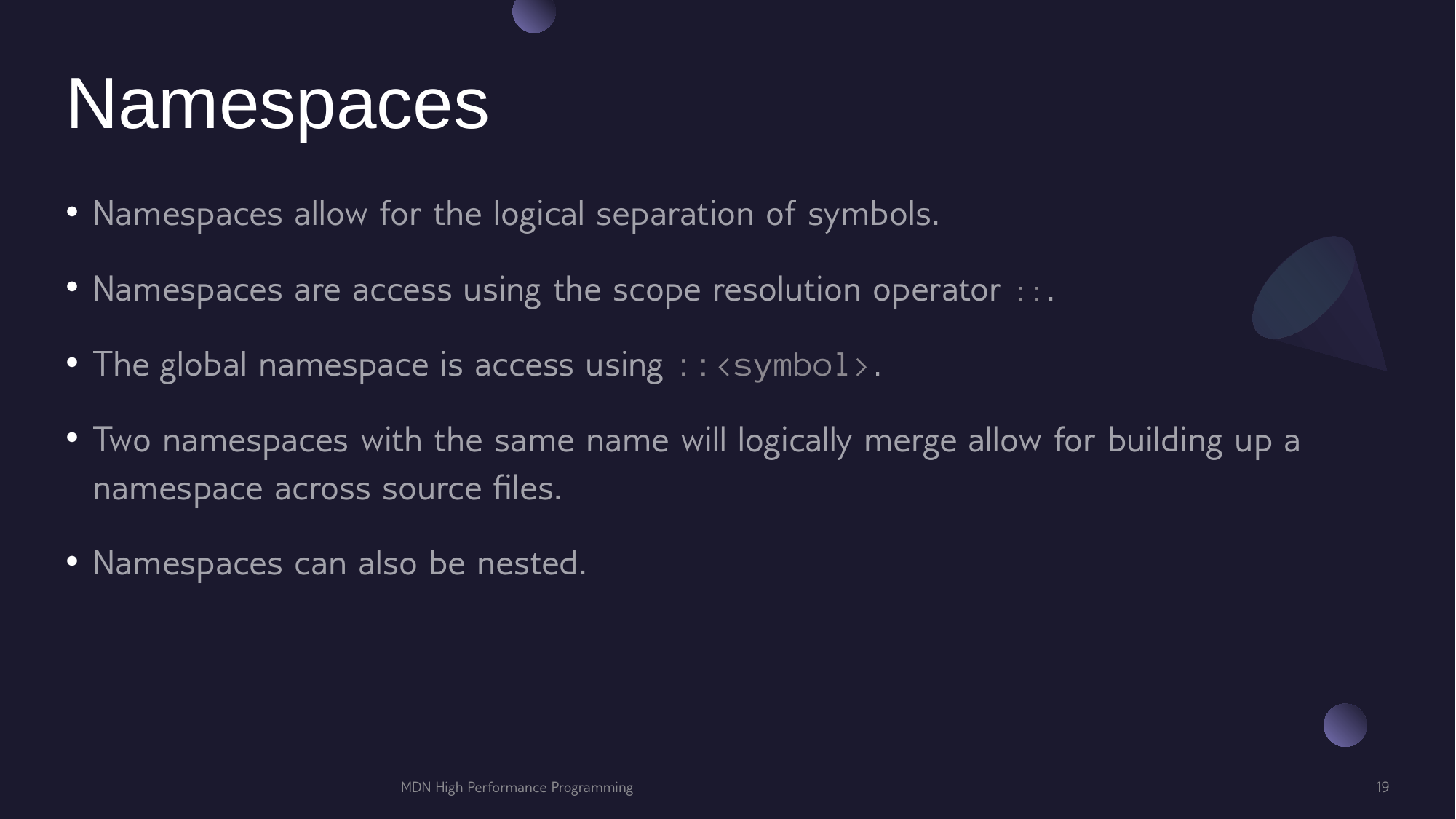

# Namespaces
Namespaces allow for the logical separation of symbols.
Namespaces are access using the scope resolution operator ::.
The global namespace is access using ::<symbol>.
Two namespaces with the same name will logically merge allow for building up a namespace across source files.
Namespaces can also be nested.

MDN High Performance Programming
19